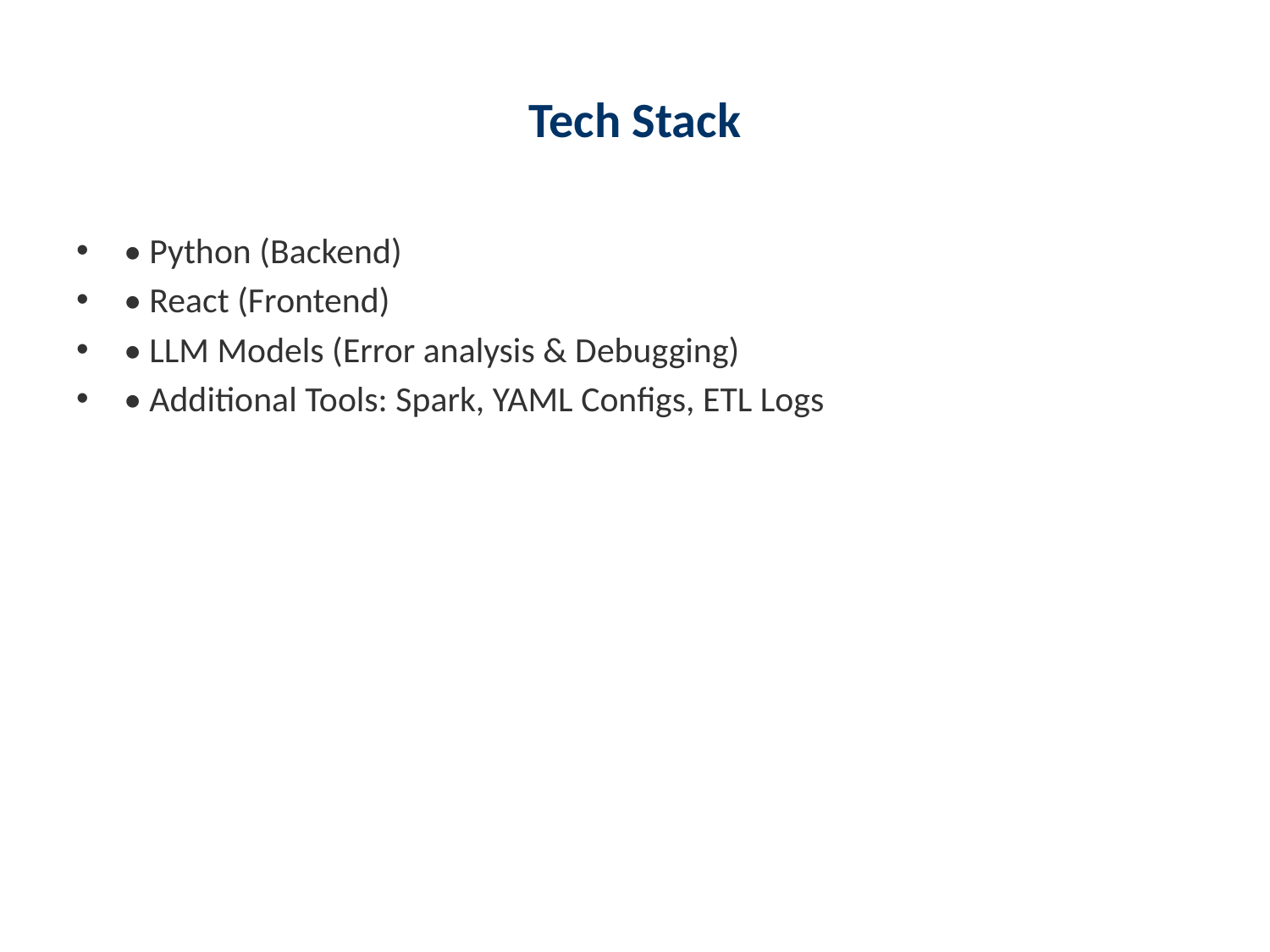

# Tech Stack
• Python (Backend)
• React (Frontend)
• LLM Models (Error analysis & Debugging)
• Additional Tools: Spark, YAML Configs, ETL Logs